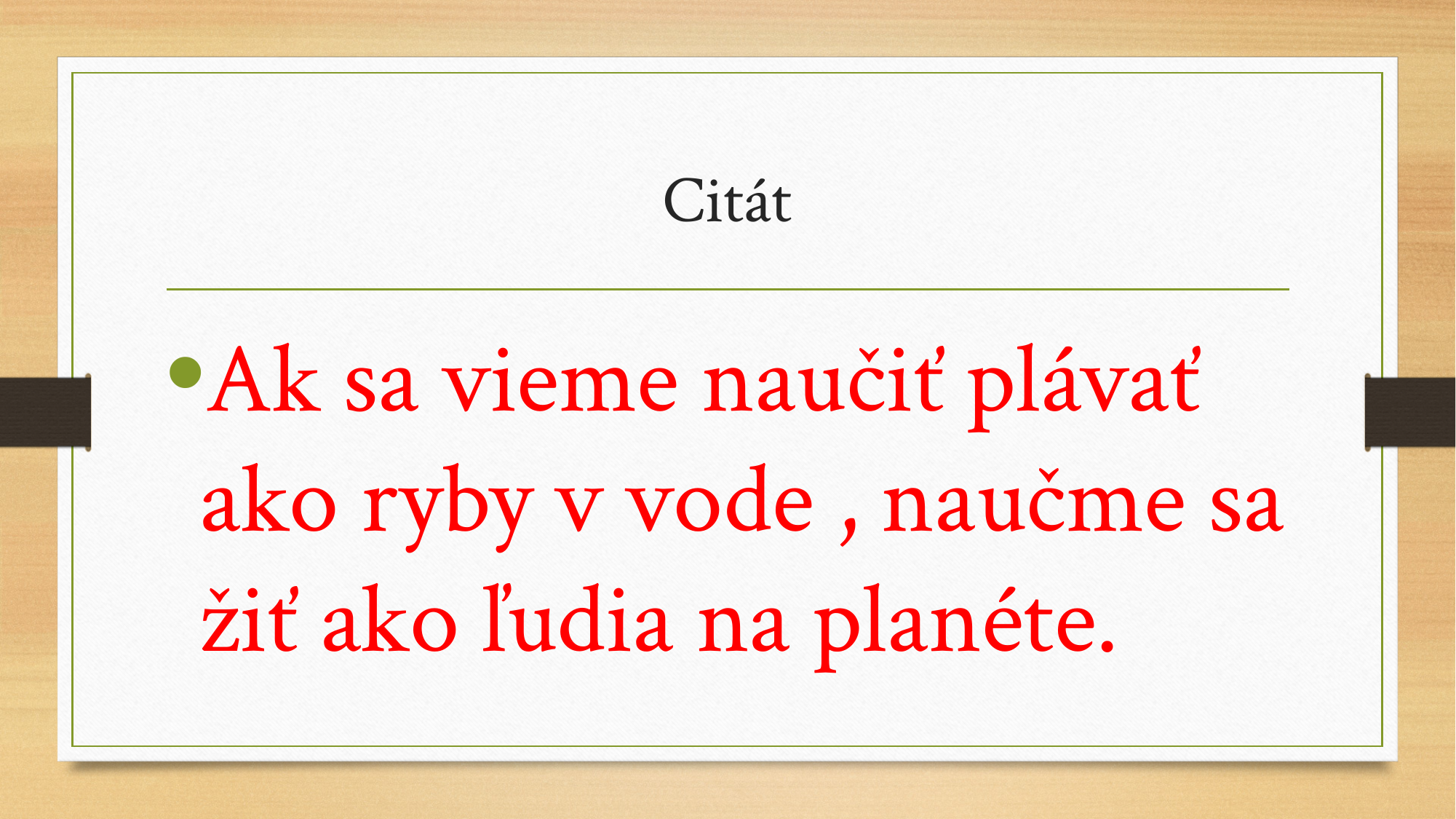

# Citát
Ak sa vieme naučiť plávať ako ryby v vode , naučme sa žiť ako ľudia na planéte.